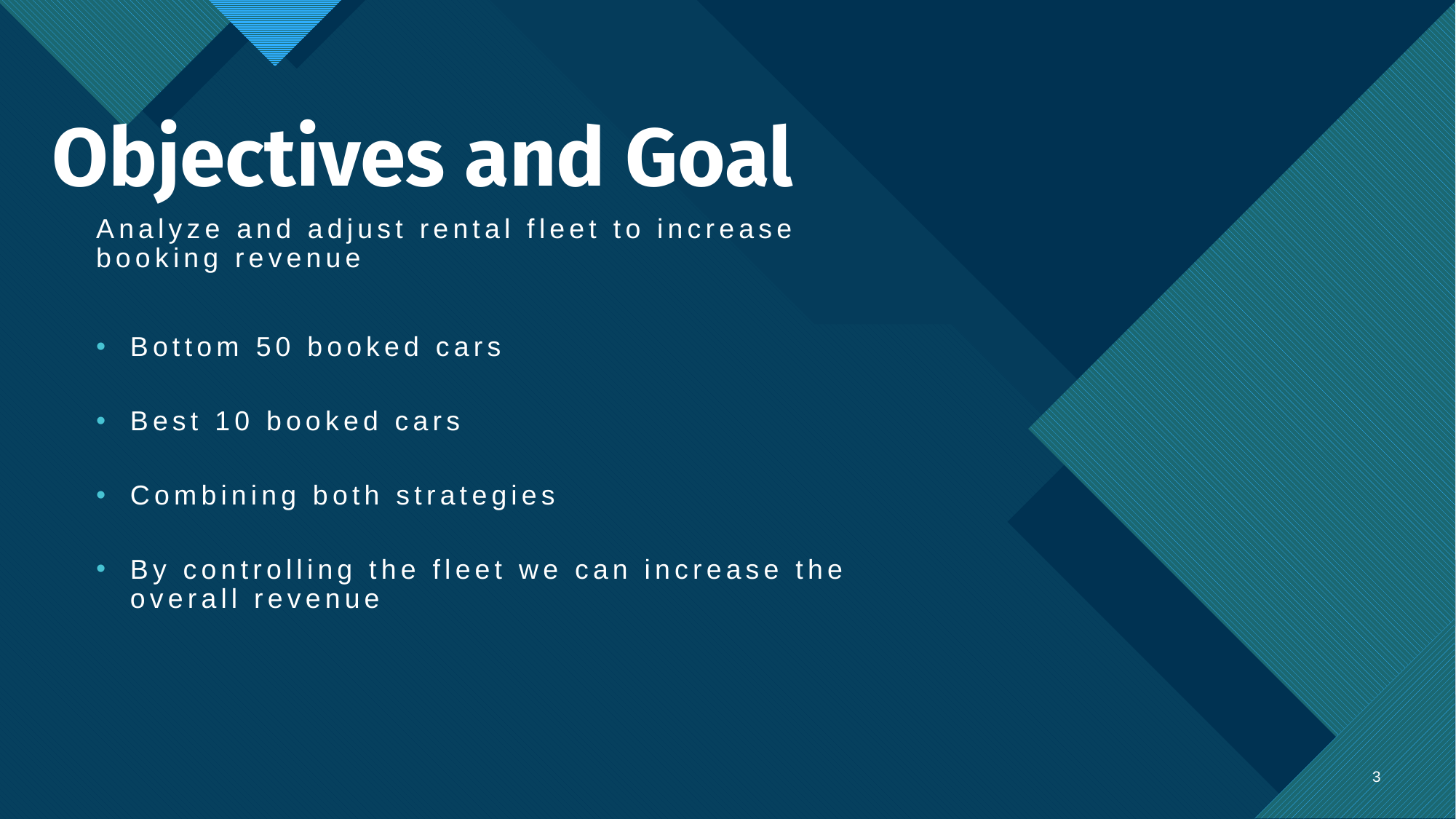

# Objectives and Goal
Analyze and adjust rental fleet to increase booking revenue

Bottom 50 booked cars
Best 10 booked cars
Combining both strategies
By controlling the fleet we can increase the overall revenue
3